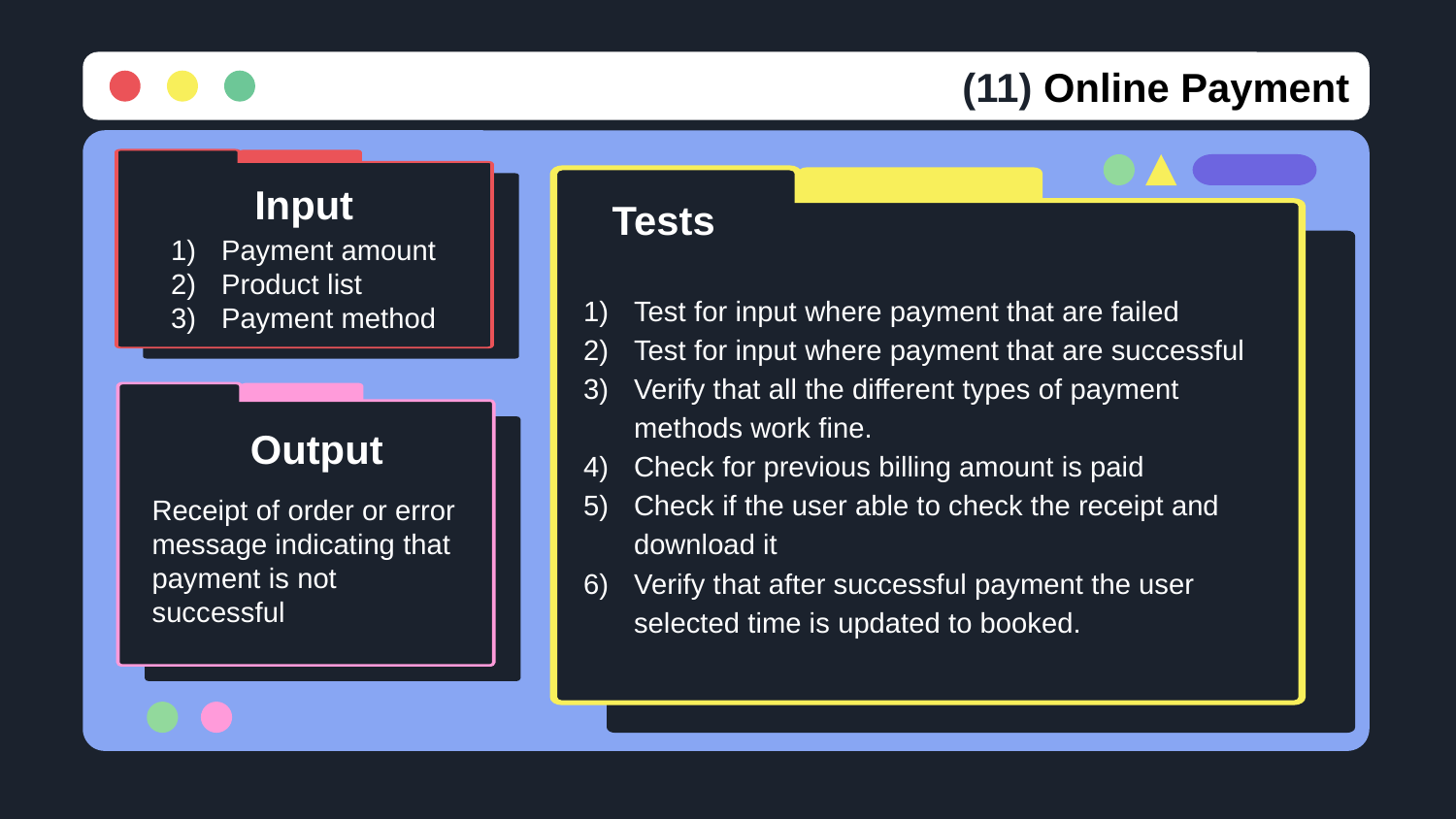

# (11) Online Payment

Input

Tests
Payment amount
Product list
Payment method
Test for input where payment that are failed
Test for input where payment that are successful
Verify that all the different types of payment methods work fine.
Check for previous billing amount is paid
Check if the user able to check the receipt and download it
Verify that after successful payment the user selected time is updated to booked.

Output
Receipt of order or error message indicating that payment is not successful